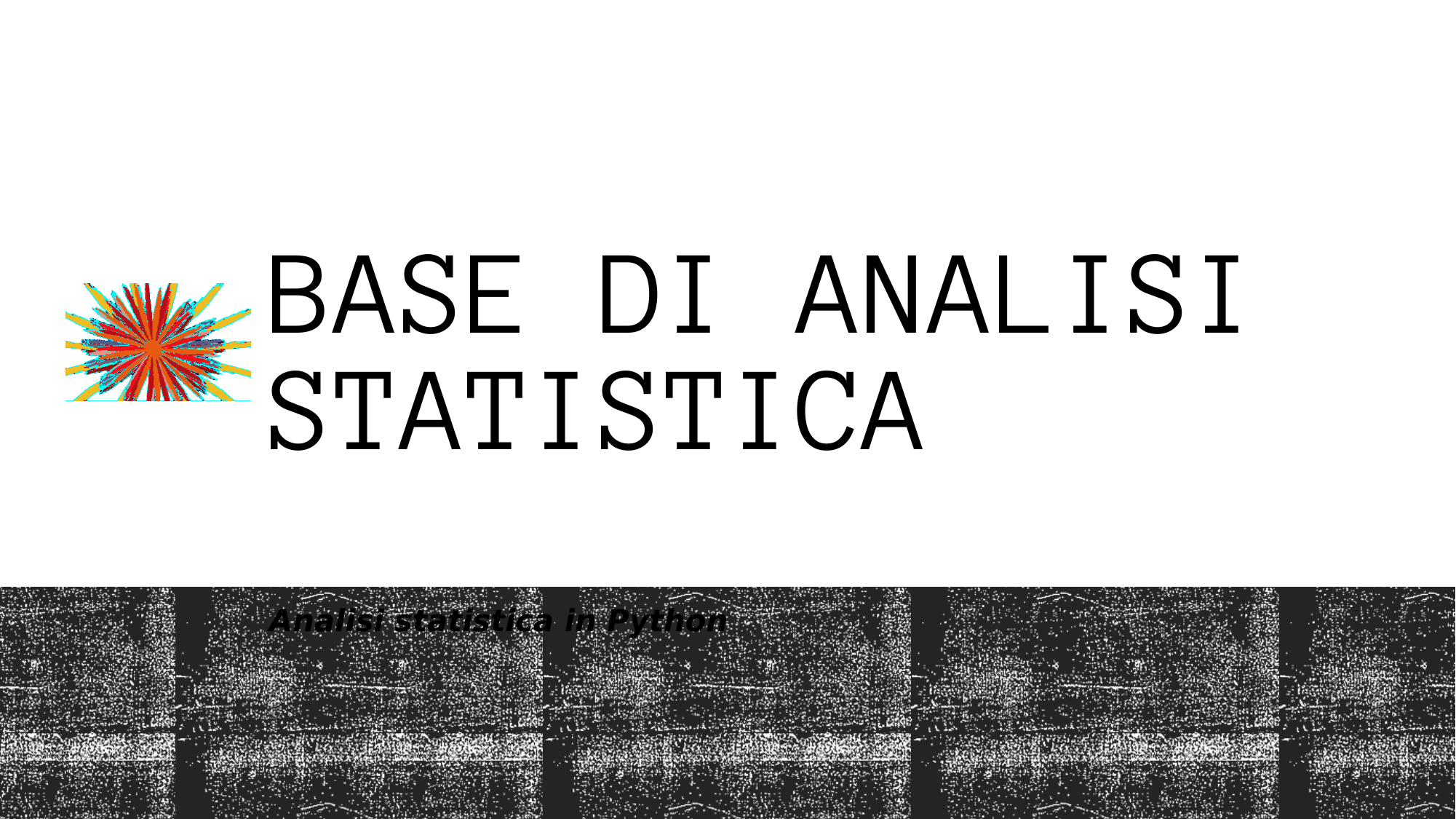

# Base di analisi statistica
Analisi statistica in Python